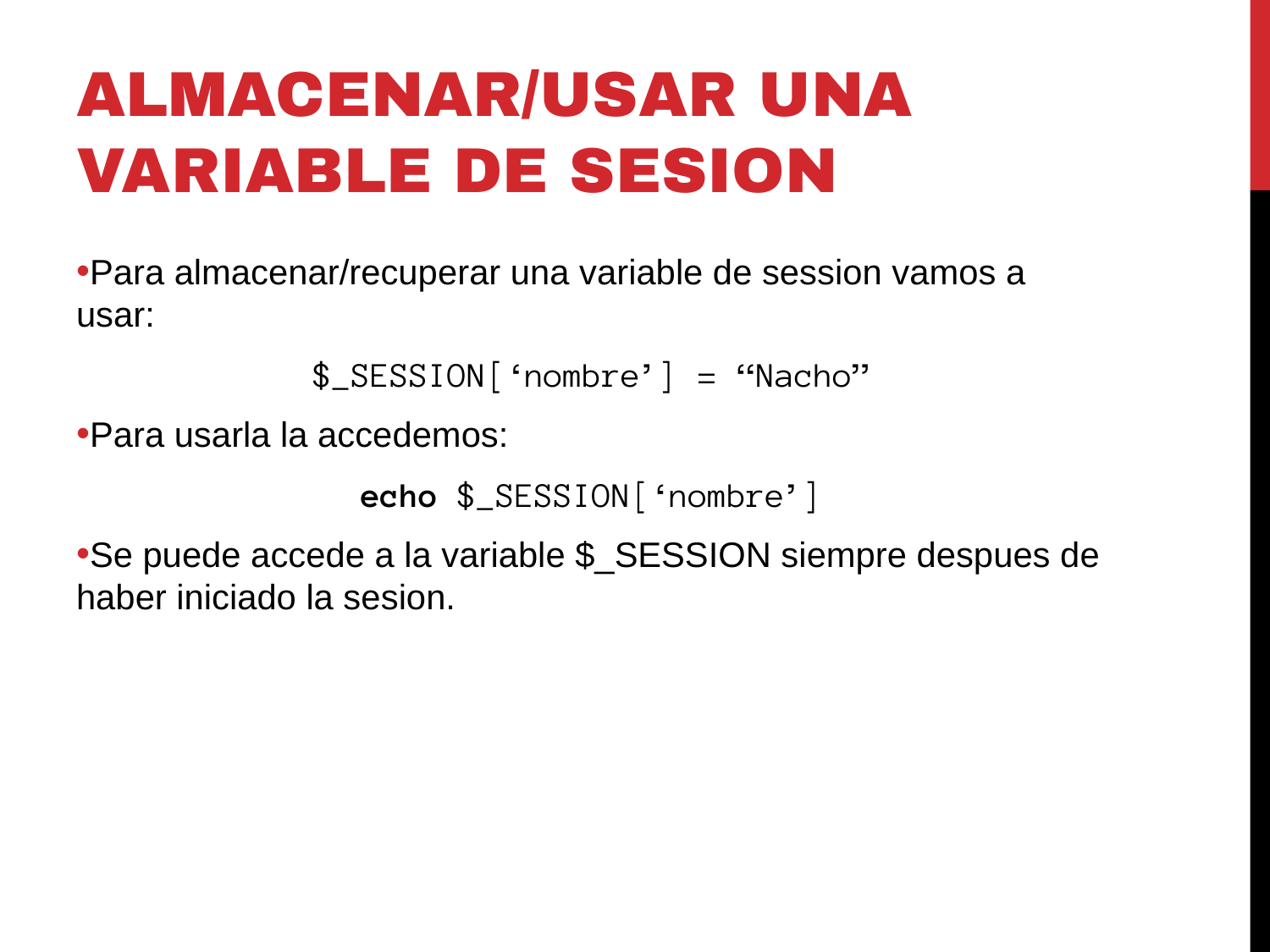

# Almacenar/usar una variable de sesion
Para almacenar/recuperar una variable de session vamos a usar:
$_SESSION[‘nombre’] = “Nacho”
Para usarla la accedemos:
echo $_SESSION[‘nombre’]
Se puede accede a la variable $_SESSION siempre despues de haber iniciado la sesion.